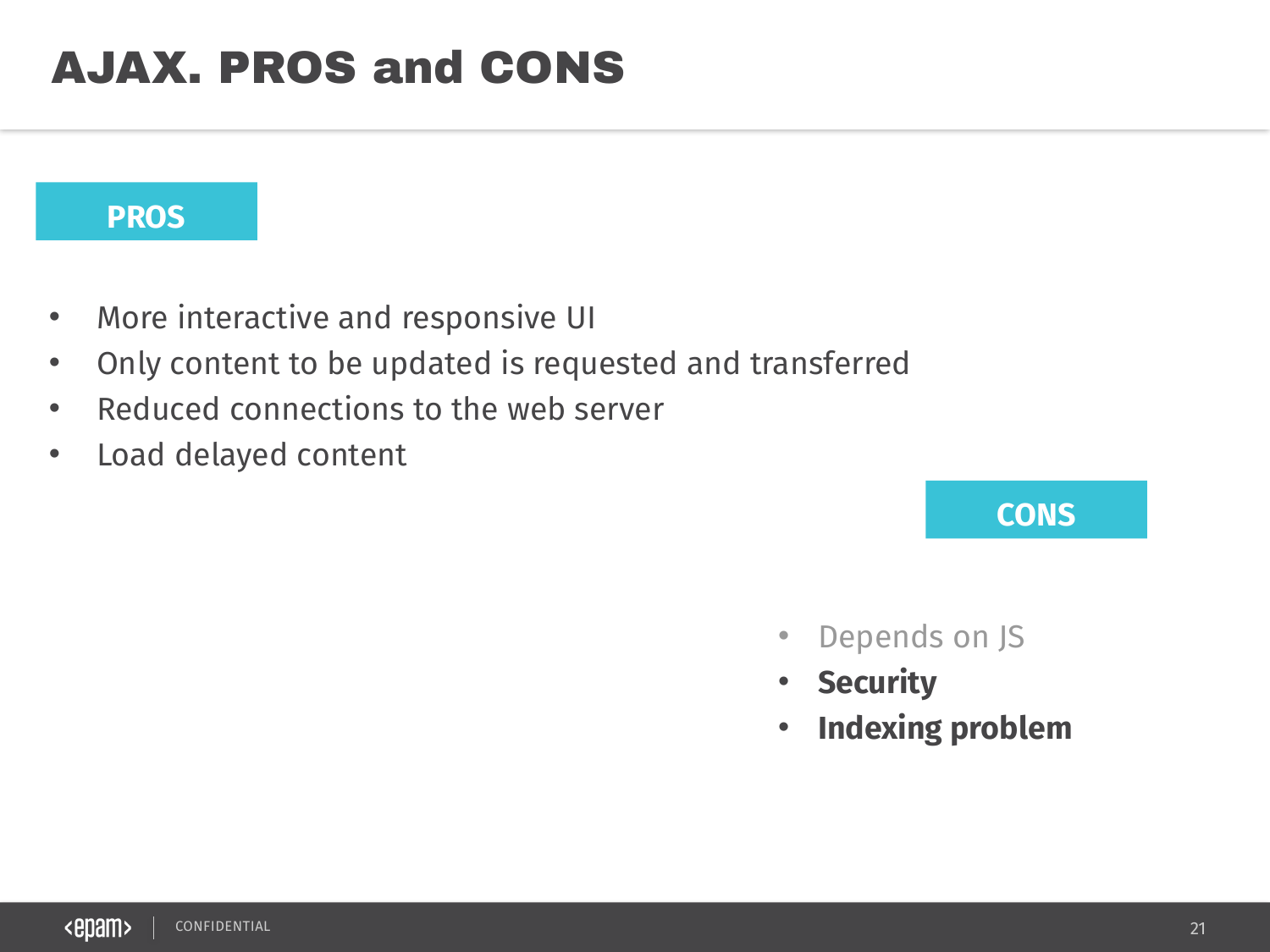

AJAX. PROS and CONS
PROS
More interactive and responsive UI
Only content to be updated is requested and transferred
Reduced connections to the web server
Load delayed content
CONS
Depends on JS
Security
Indexing problem